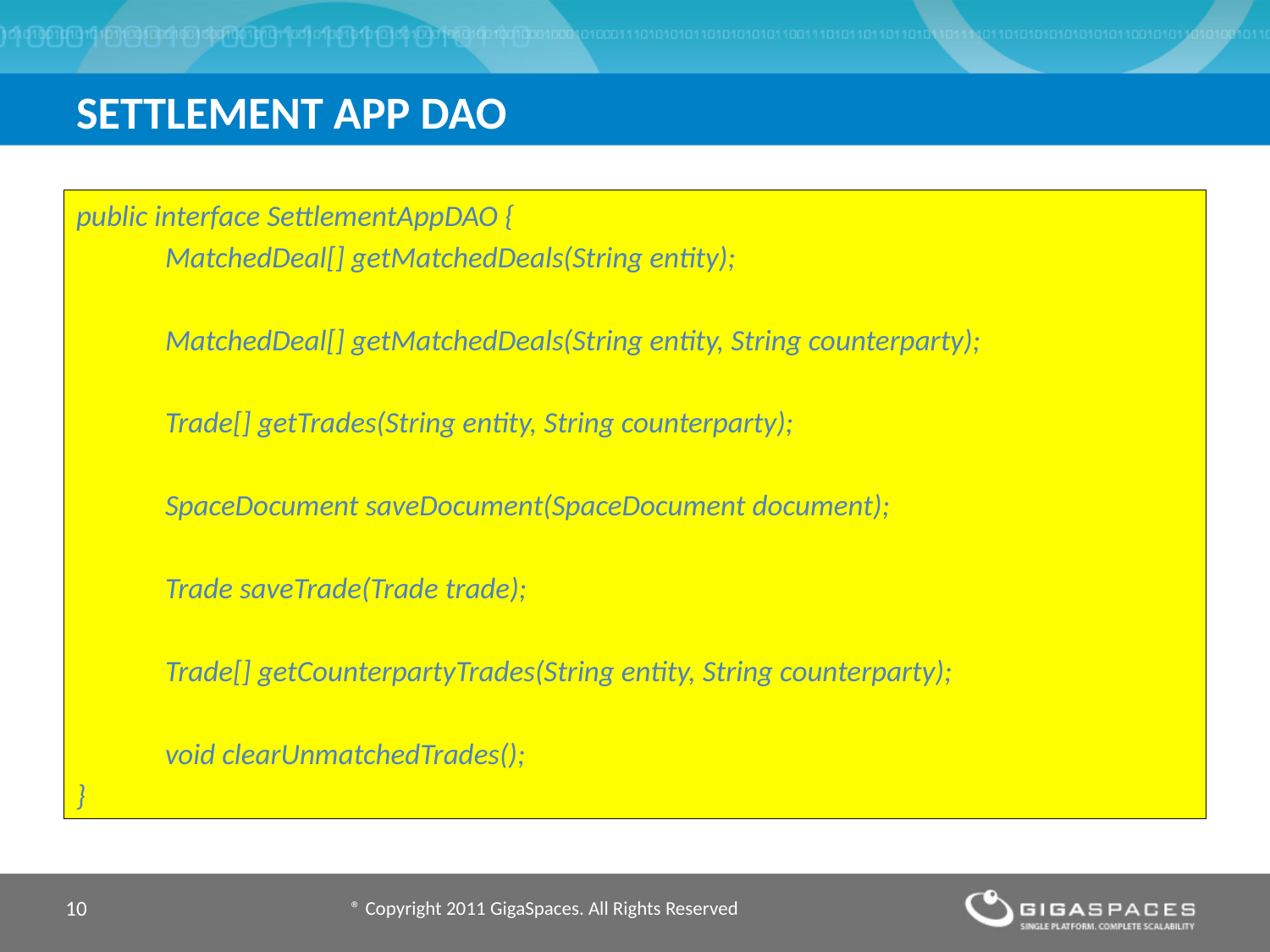

# Settlement App DAO
public interface SettlementAppDAO {
	MatchedDeal[] getMatchedDeals(String entity);

	MatchedDeal[] getMatchedDeals(String entity, String counterparty);

	Trade[] getTrades(String entity, String counterparty);

	SpaceDocument saveDocument(SpaceDocument document);

	Trade saveTrade(Trade trade);

	Trade[] getCounterpartyTrades(String entity, String counterparty);

	void clearUnmatchedTrades();
}

10
® Copyright 2011 GigaSpaces. All Rights Reserved